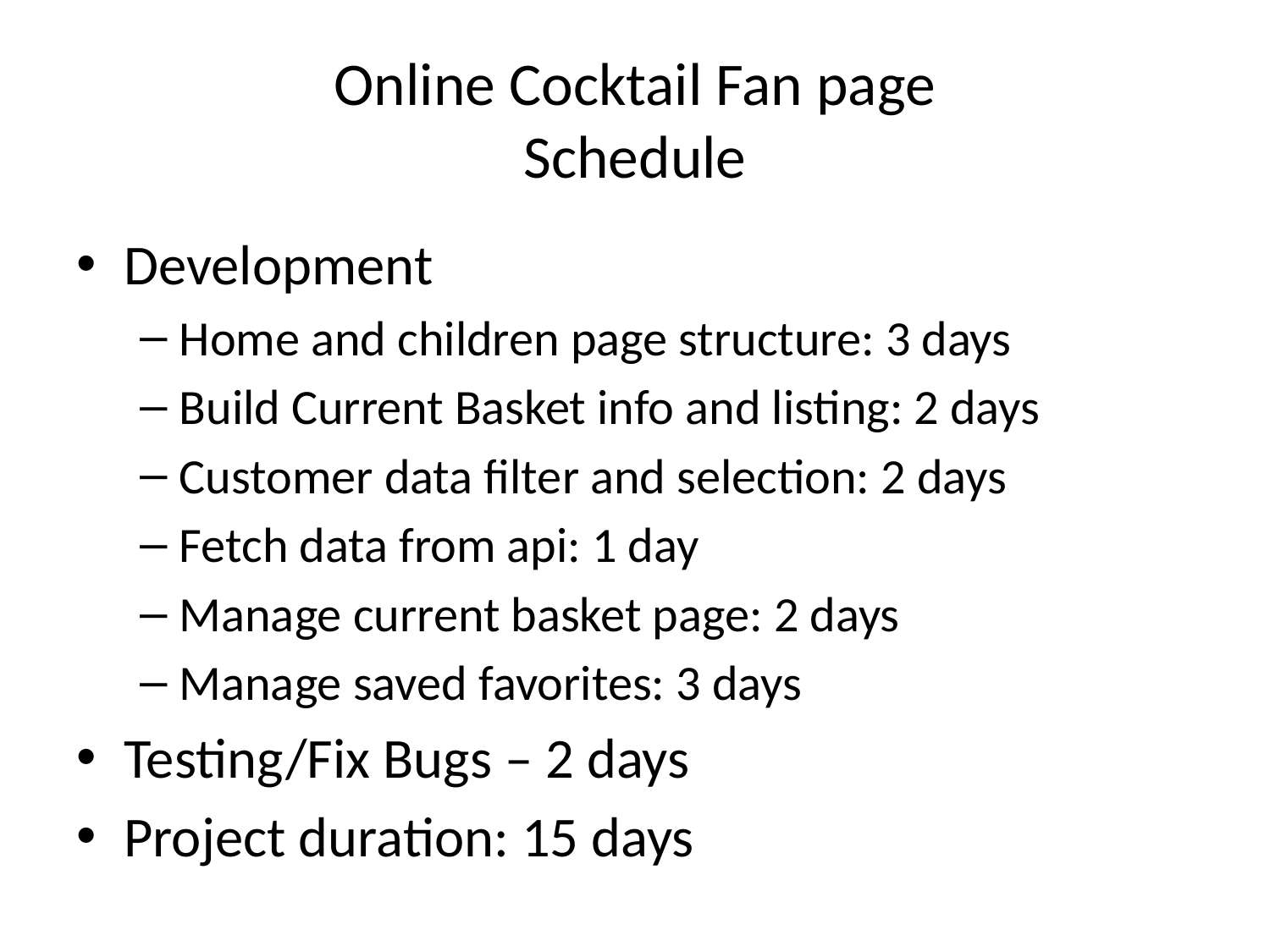

# Online Cocktail Fan page Schedule
Development
Home and children page structure: 3 days
Build Current Basket info and listing: 2 days
Customer data filter and selection: 2 days
Fetch data from api: 1 day
Manage current basket page: 2 days
Manage saved favorites: 3 days
Testing/Fix Bugs – 2 days
Project duration: 15 days